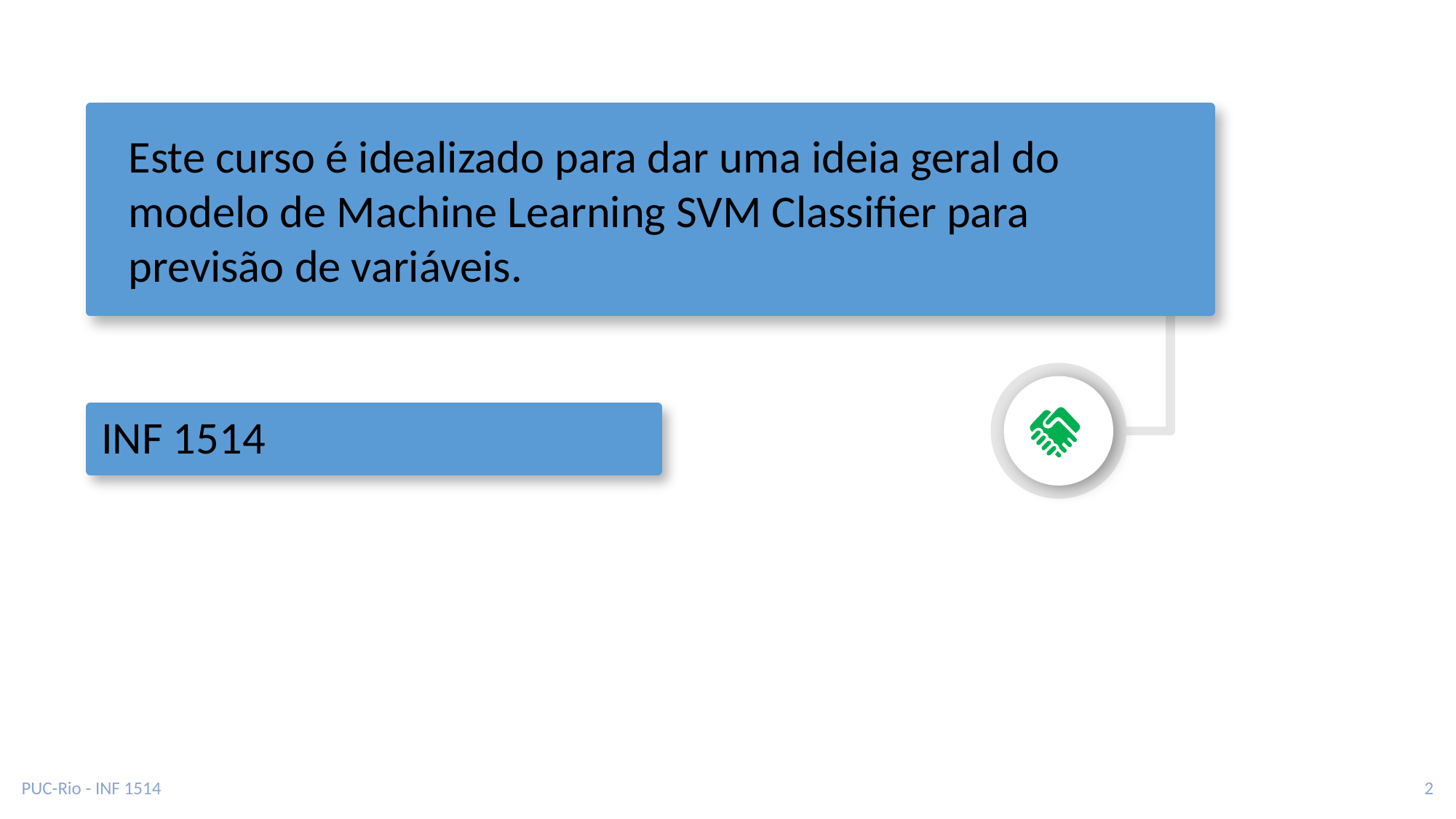

Este curso é idealizado para dar uma ideia geral do modelo de Machine Learning SVM Classifier para previsão de variáveis.
# INF 1514

PUC-Rio - INF 1514
2